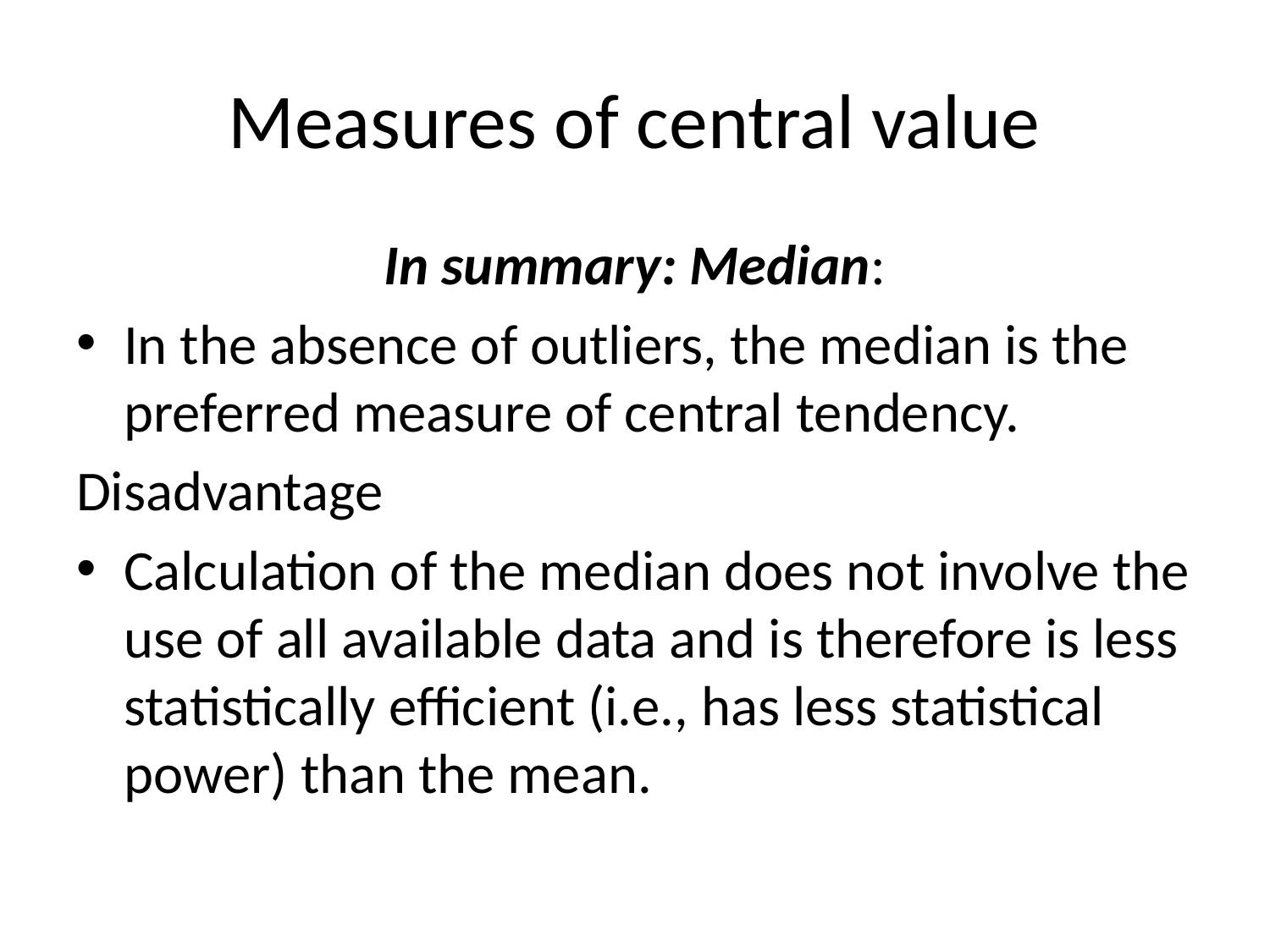

# Measures of central value
In summary: Median:
In the absence of outliers, the median is the preferred measure of central tendency.
Disadvantage
Calculation of the median does not involve the use of all available data and is therefore is less statistically efficient (i.e., has less statistical power) than the mean.